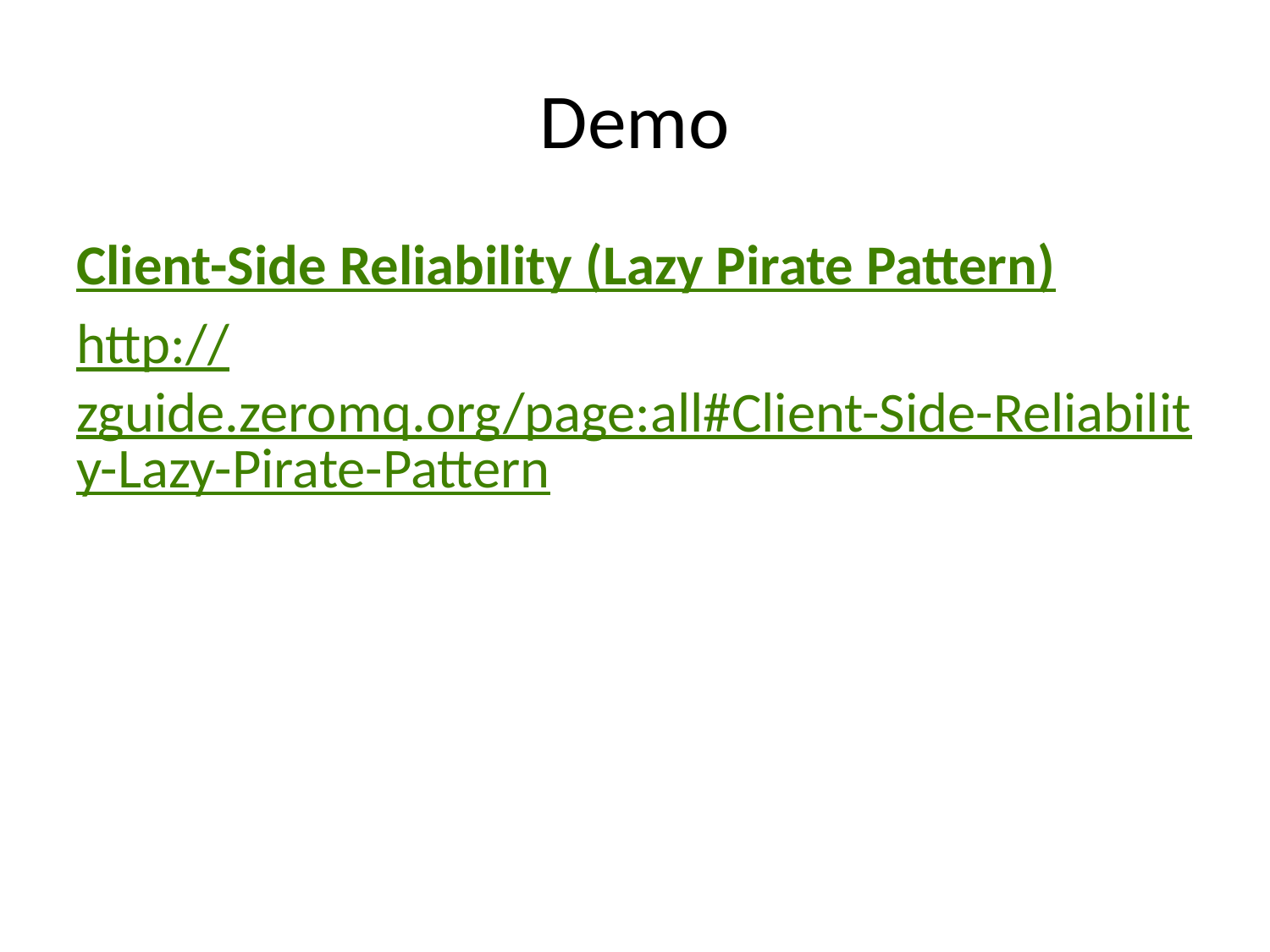

# Demo
Client-Side Reliability (Lazy Pirate Pattern)
http://zguide.zeromq.org/page:all#Client-Side-Reliability-Lazy-Pirate-Pattern